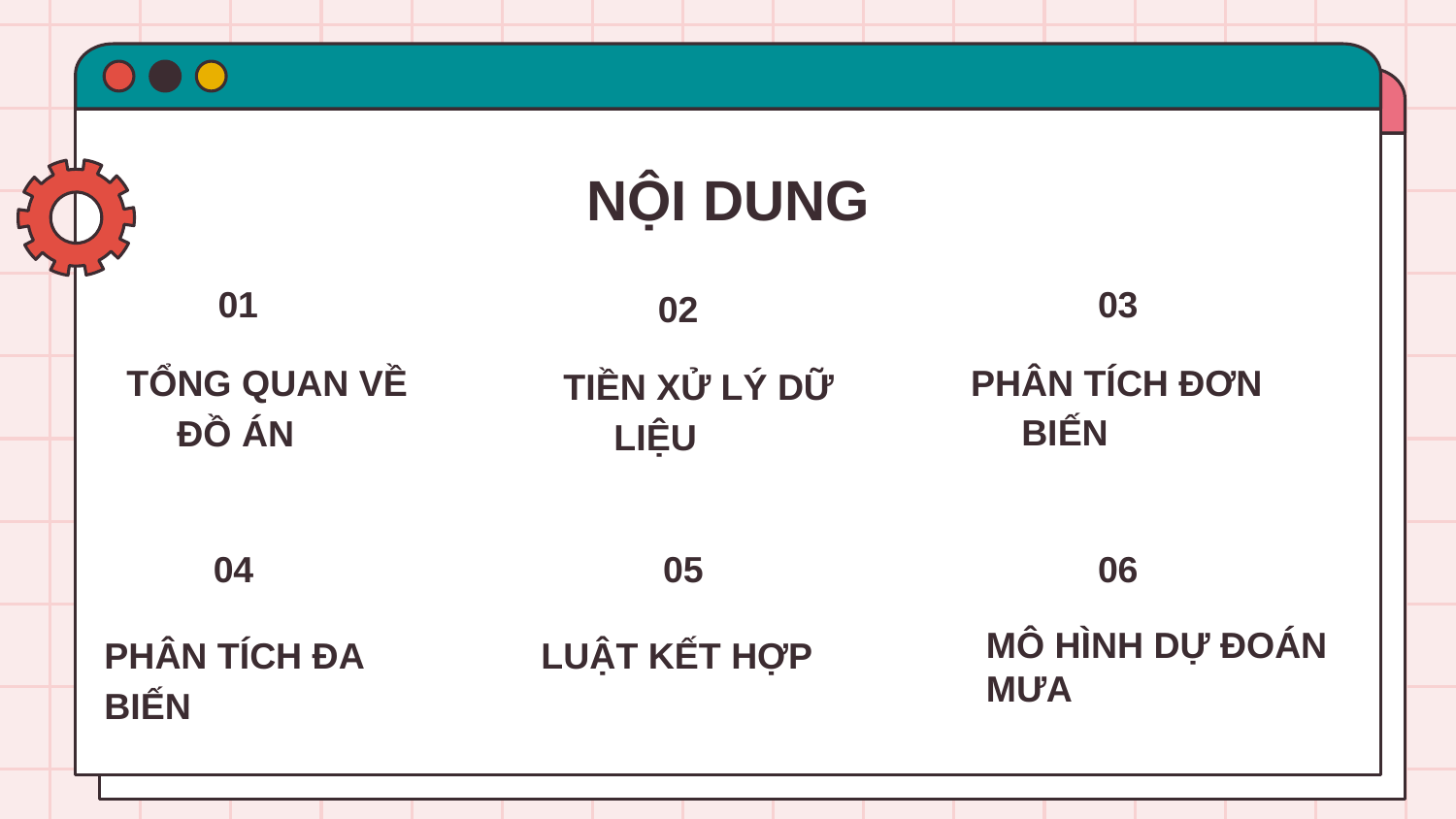

NỘI DUNG

01
03
02
PHÂN TÍCH ĐƠN BIẾN
TỔNG QUAN VỀ ĐỒ ÁN
TIỀN XỬ LÝ DỮ LIỆU
04
05
06
MÔ HÌNH DỰ ĐOÁN MƯA
PHÂN TÍCH ĐA BIẾN
LUẬT KẾT HỢP